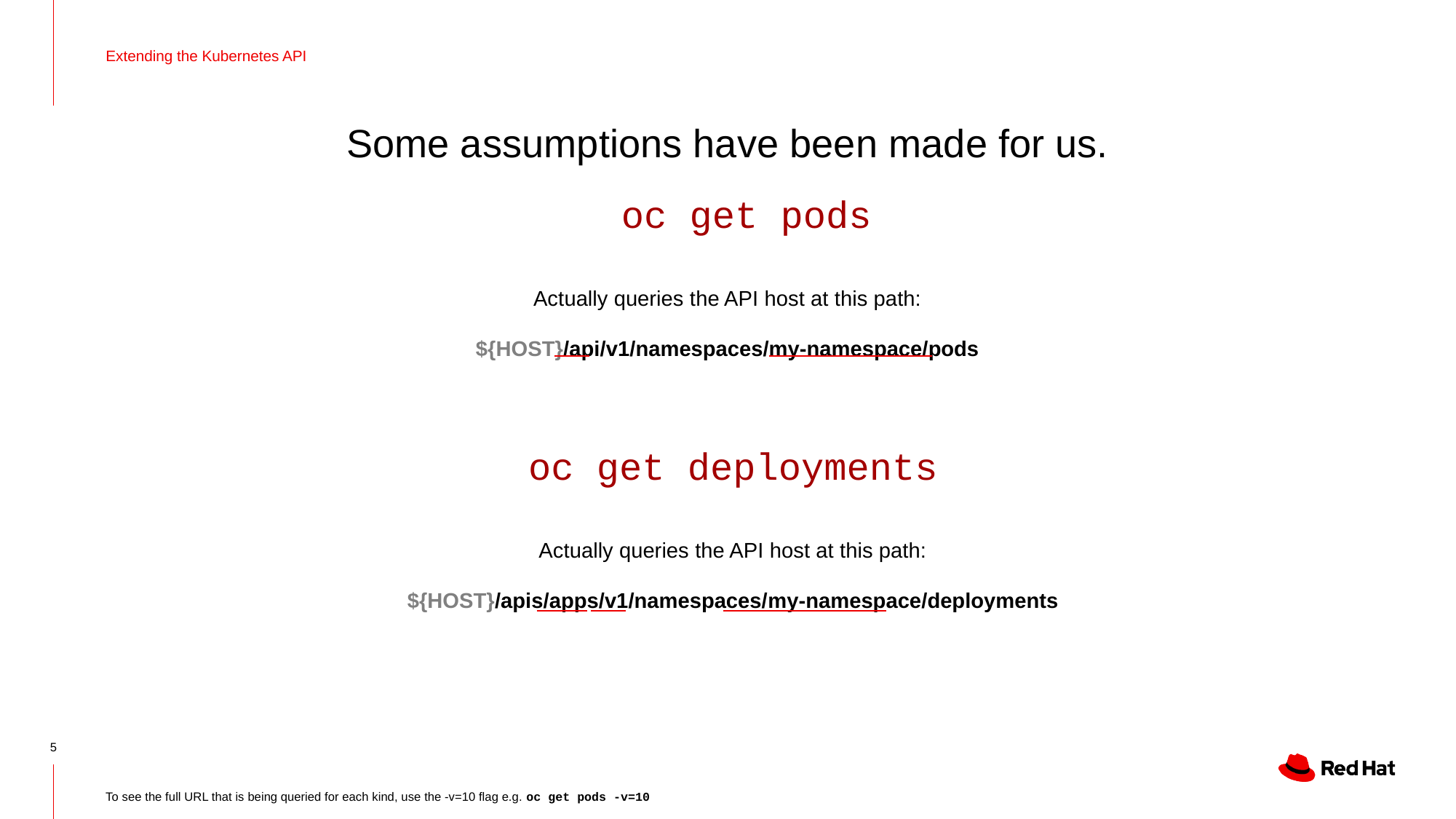

Extending the Kubernetes API
# Some assumptions have been made for us.
oc get pods
Actually queries the API host at this path:
${HOST}/api/v1/namespaces/my-namespace/pods
oc get deployments
Actually queries the API host at this path:
${HOST}/apis/apps/v1/namespaces/my-namespace/deployments
To see the full URL that is being queried for each kind, use the -v=10 flag e.g. oc get pods -v=10
5